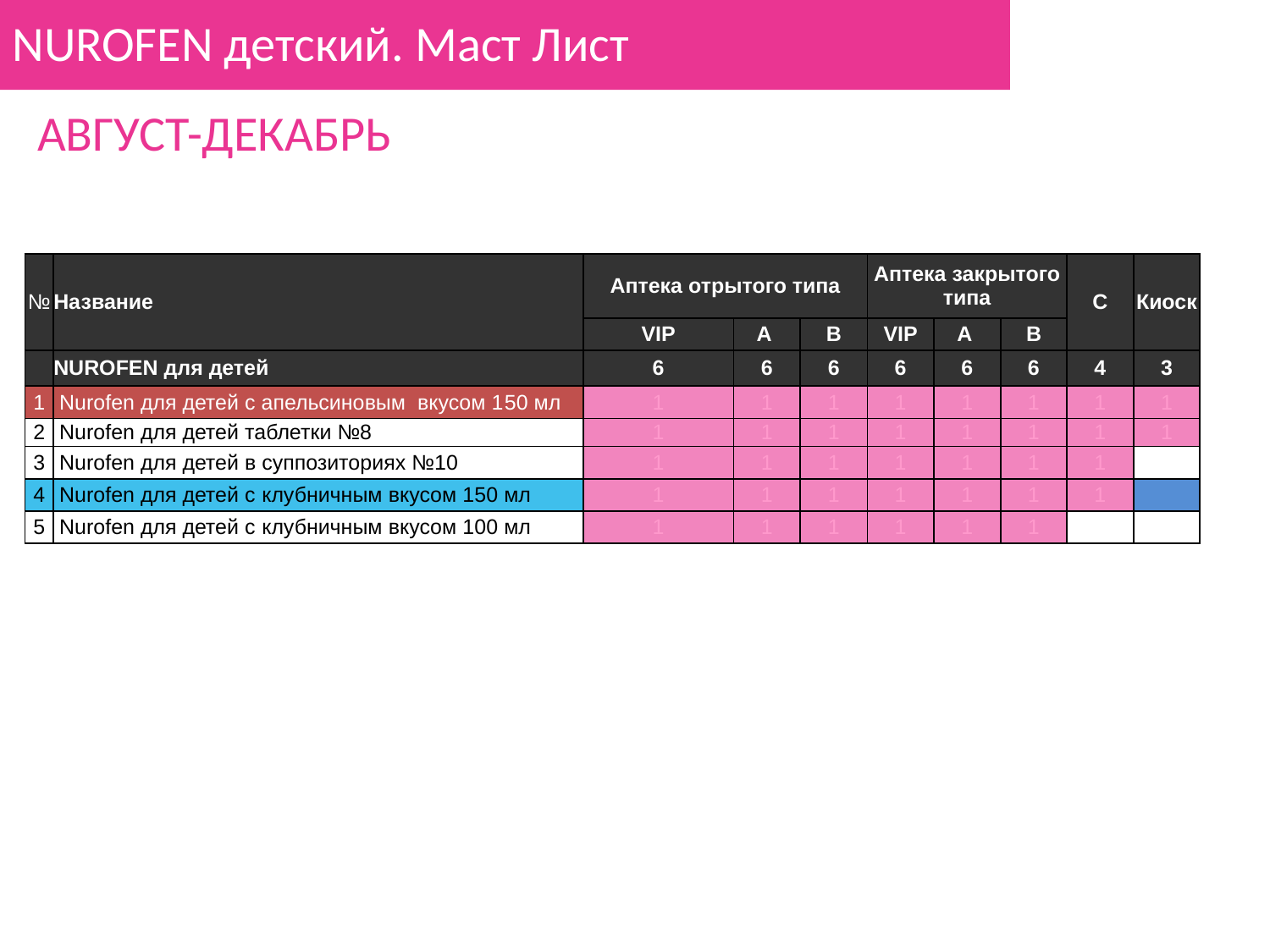

NUROFEN детский. Маст Лист
АВГУСТ-ДЕКАБРЬ
| № | Название | Аптека отрытого типа |  |  | Аптека закрытого типа |  |  | C | Киоск |
| --- | --- | --- | --- | --- | --- | --- | --- | --- | --- |
|  |  | VIP | A | B | VIP | A | B |  |  |
|  | NUROFEN для детей | 6 | 6 | 6 | 6 | 6 | 6 | 4 | 3 |
| 1 | Nurofen для детей с апельсиновым вкусом 150 мл | 1 | 1 | 1 | 1 | 1 | 1 | 1 | 1 |
| 2 | Nurofen для детей таблетки №8 | 1 | 1 | 1 | 1 | 1 | 1 | 1 | 1 |
| 3 | Nurofen для детей в суппозиториях №10 | 1 | 1 | 1 | 1 | 1 | 1 | 1 |  |
| 4 | Nurofen для детей с клубничным вкусом 150 мл | 1 | 1 | 1 | 1 | 1 | 1 | 1 |  |
| 5 | Nurofen для детей с клубничным вкусом 100 мл | 1 | 1 | 1 | 1 | 1 | 1 |  |  |
Уровень Конфиденциальности: Для внутреннего использования или конфиденциально